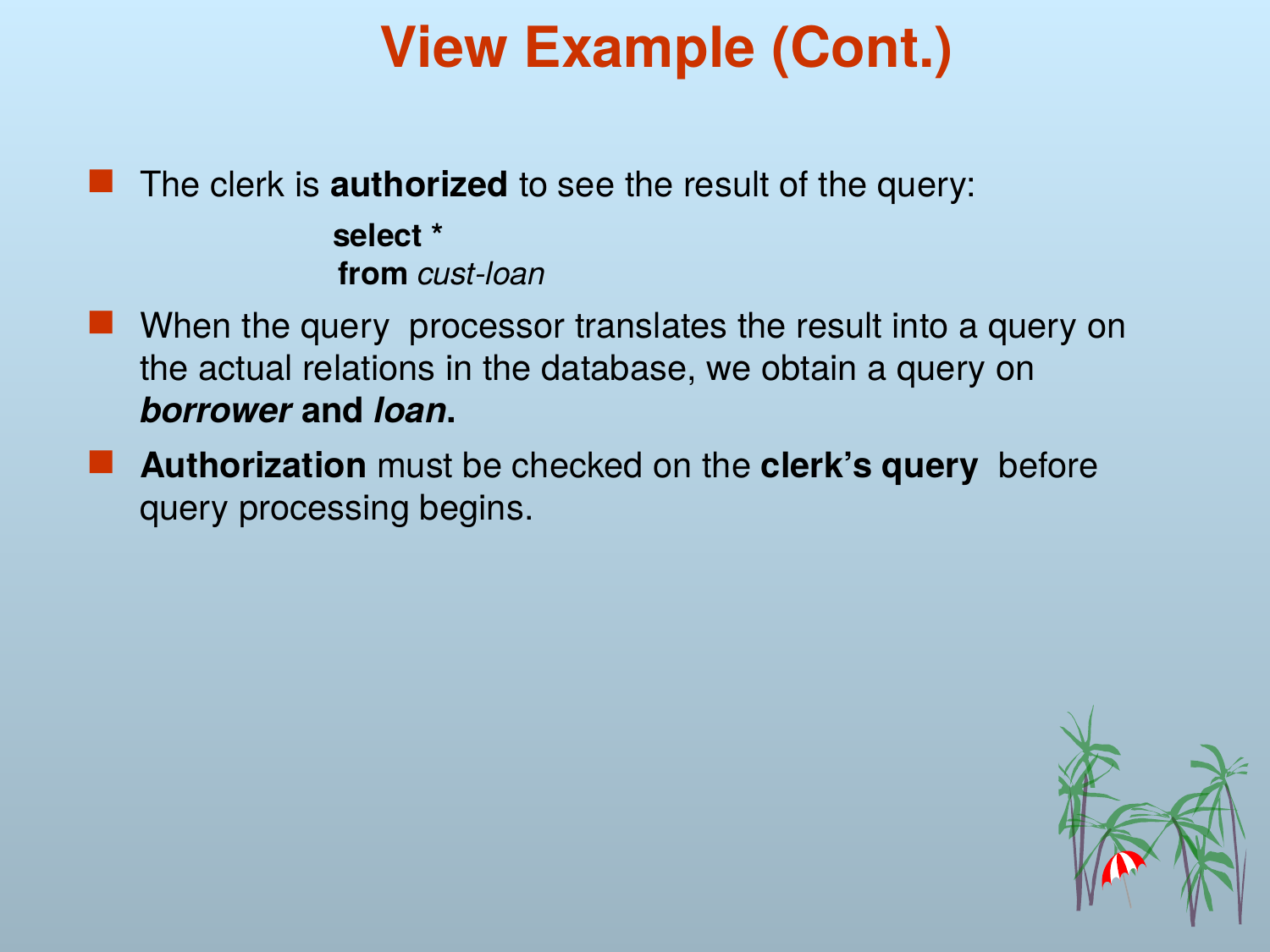

The clerk is authorized to see the result of the query:
   select *
from cust-loan
When the query  processor translates the result into a query on the actual relations in the database, we obtain a query on borrower and loan.
Authorization must be checked on the clerk’s query  before query processing begins.
# View Example (Cont.)